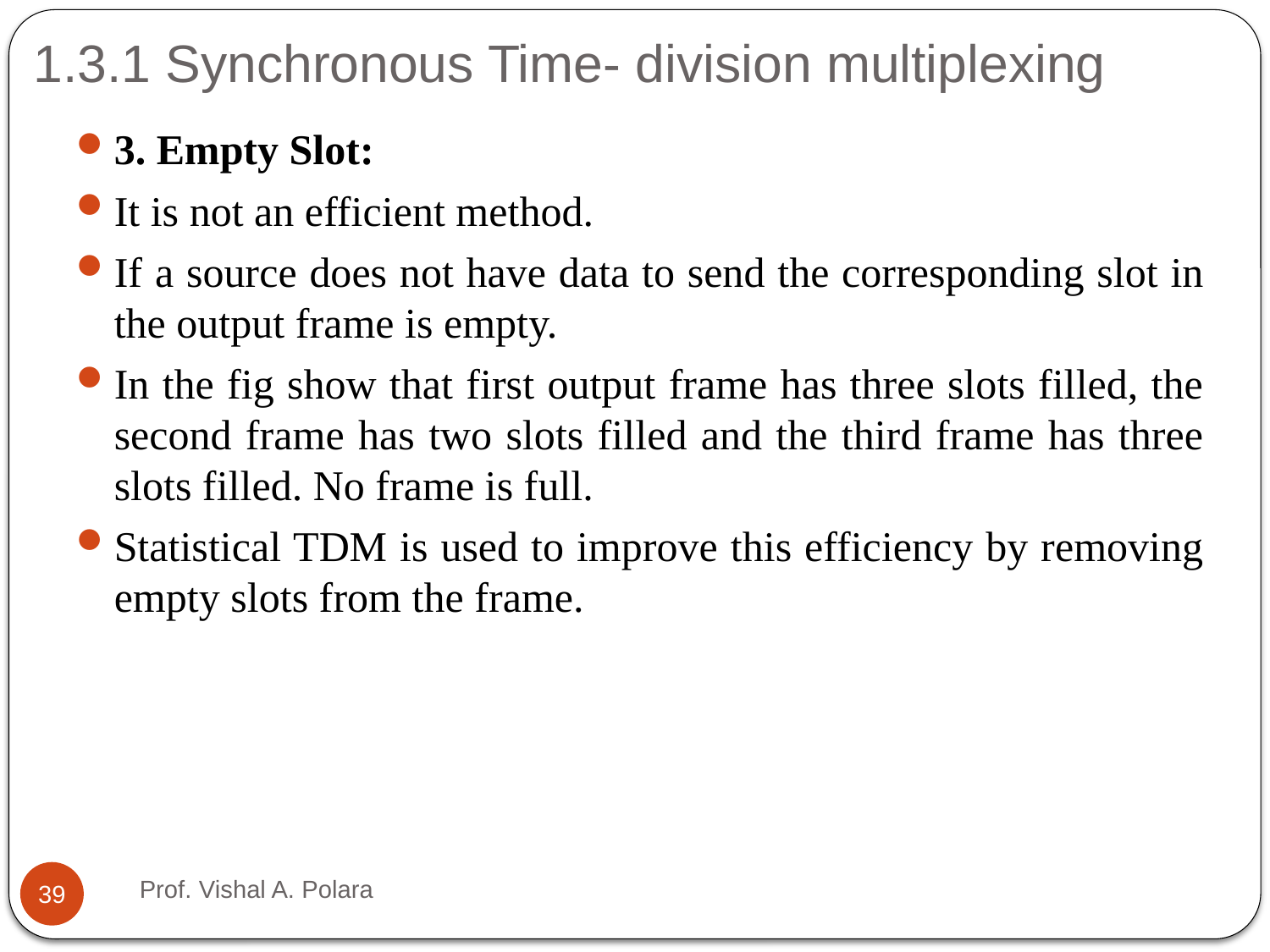

# 1.3.1 Synchronous Time- division multiplexing
3. Empty Slot:
It is not an efficient method.
If a source does not have data to send the corresponding slot in the output frame is empty.
In the fig show that first output frame has three slots filled, the second frame has two slots filled and the third frame has three slots filled. No frame is full.
Statistical TDM is used to improve this efficiency by removing empty slots from the frame.

Prof. Vishal A. Polara
39